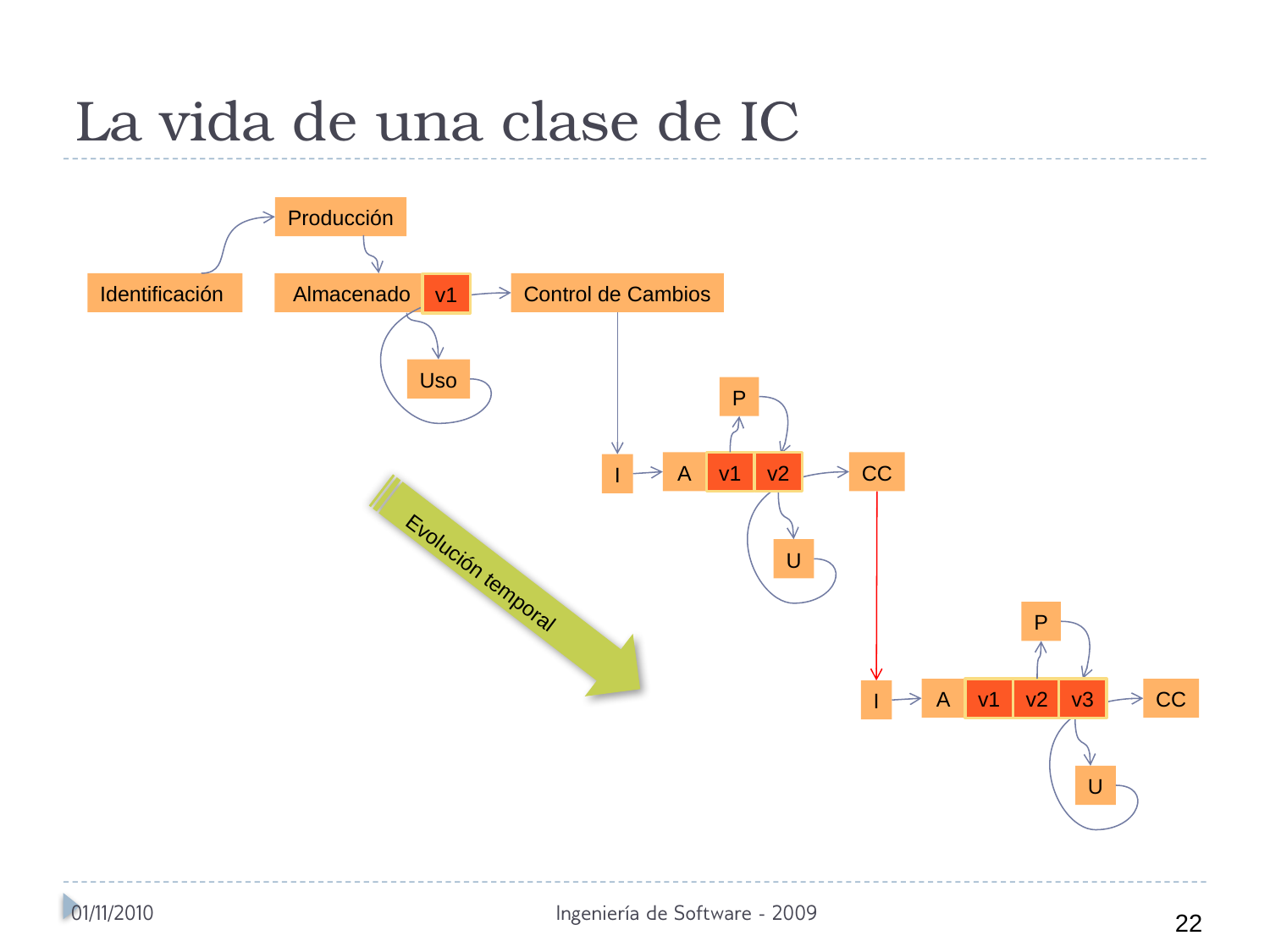

# La vida de una clase de IC
Producción
Identificación
Almacenado
Control de Cambios
v1
Uso
P
A
v1
v2
CC
I
U

Evolución temporal
P
A
v1
v2
v3
CC
I
U
01/11/2010
Ingeniería de Software - 2009
22